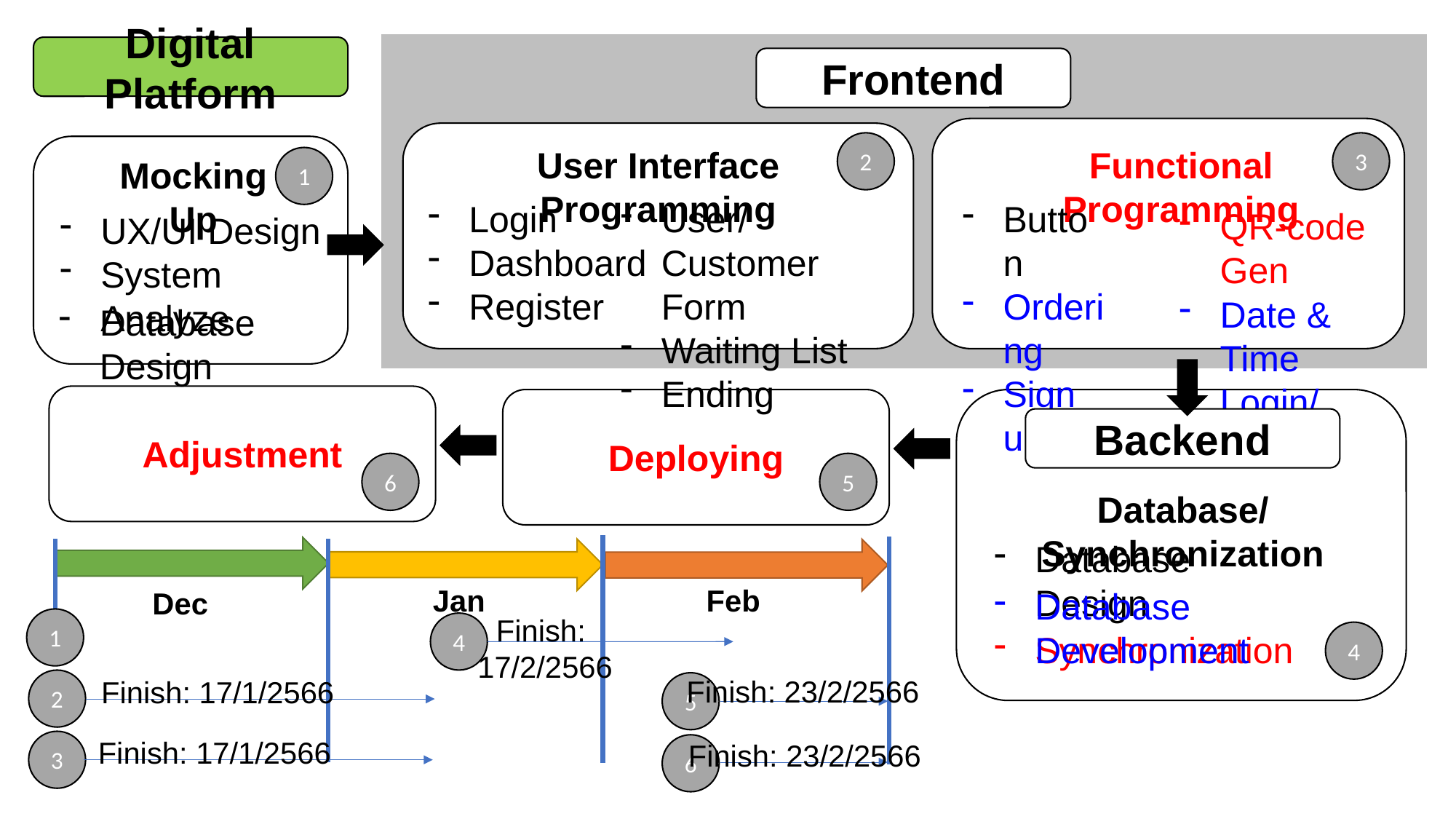

Digital Platform

Frontend

2
3

User Interface Programming
Functional Programming
Mocking Up
1
User/Customer Form
Waiting List
Ending
Button
Ordering
Sign up
Login
Dashboard
Register
QR-code Gen
Date & Time
Login/Logout
UX/UI Design
System Analyze

Database Design

Backend

Adjustment
Deploying
6
5
Database/Synchronization
Database Design

Jan
Feb
Dec
1
4
Finish:
17/2/2566
Finish: 23/2/2566
Finish: 17/1/2566
2
5
Finish: 17/1/2566
Finish: 23/2/2566
3
6
Database Development
Synchronization
4